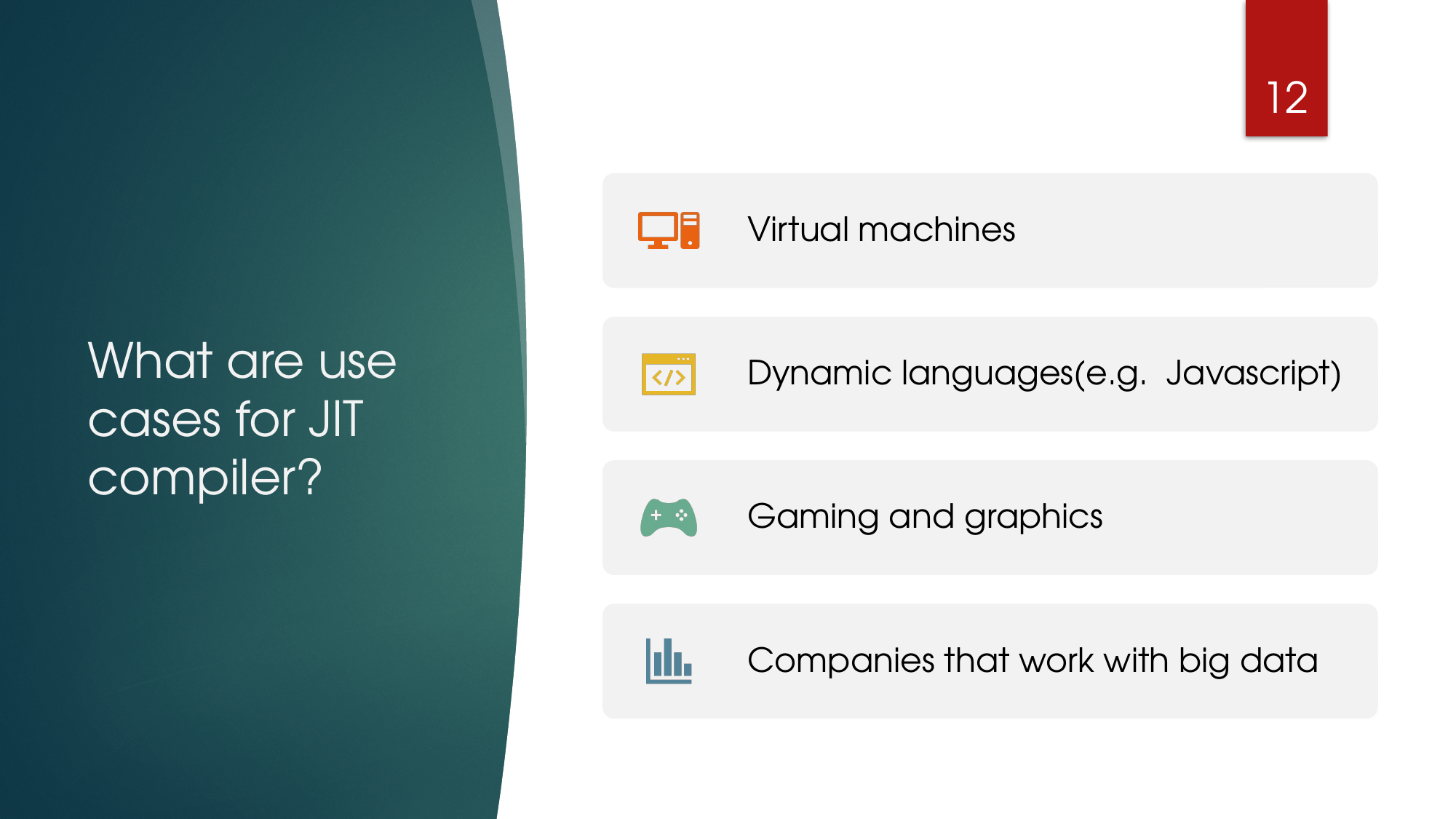

12
# What are use cases for JIT compiler?
Virtual machines
Dynamic languages(e.g.  Javascript)
Gaming and graphics
Companies that work with big data